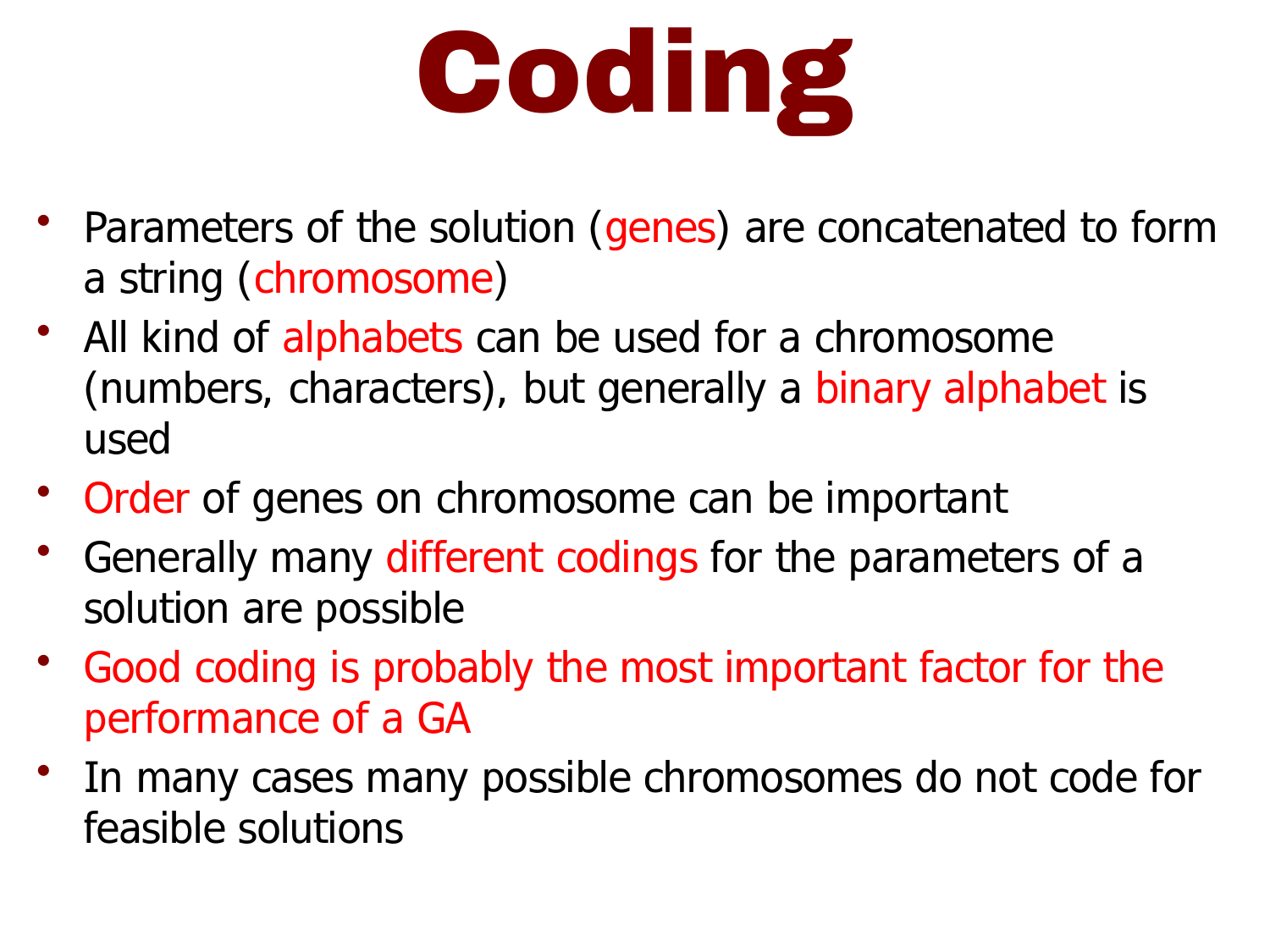

# Coding
Parameters of the solution (genes) are concatenated to form a string (chromosome)
All kind of alphabets can be used for a chromosome (numbers, characters), but generally a binary alphabet is used
Order of genes on chromosome can be important
Generally many different codings for the parameters of a solution are possible
Good coding is probably the most important factor for the performance of a GA
In many cases many possible chromosomes do not code for feasible solutions